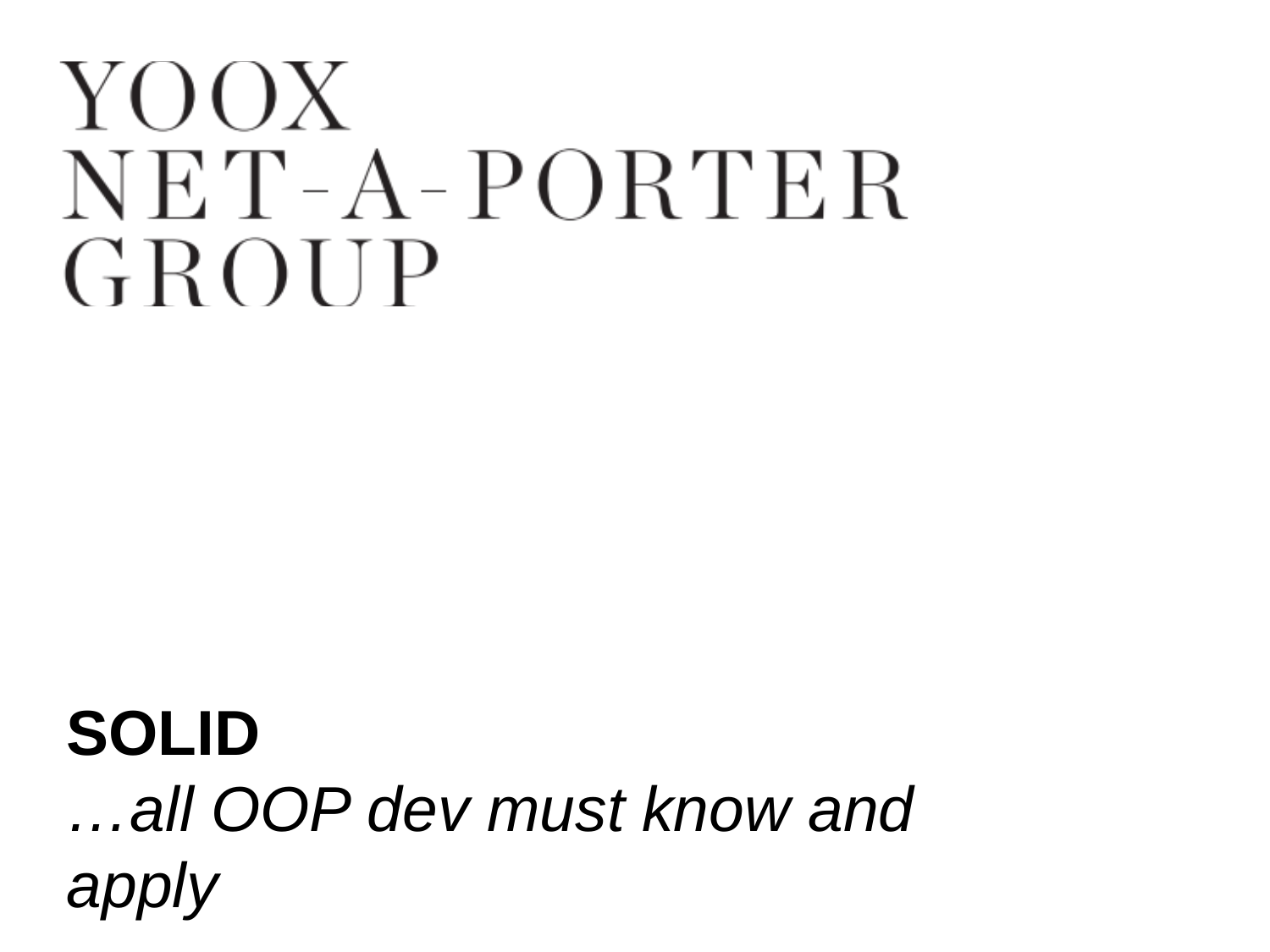

SOLID
…all OOP dev must know and apply